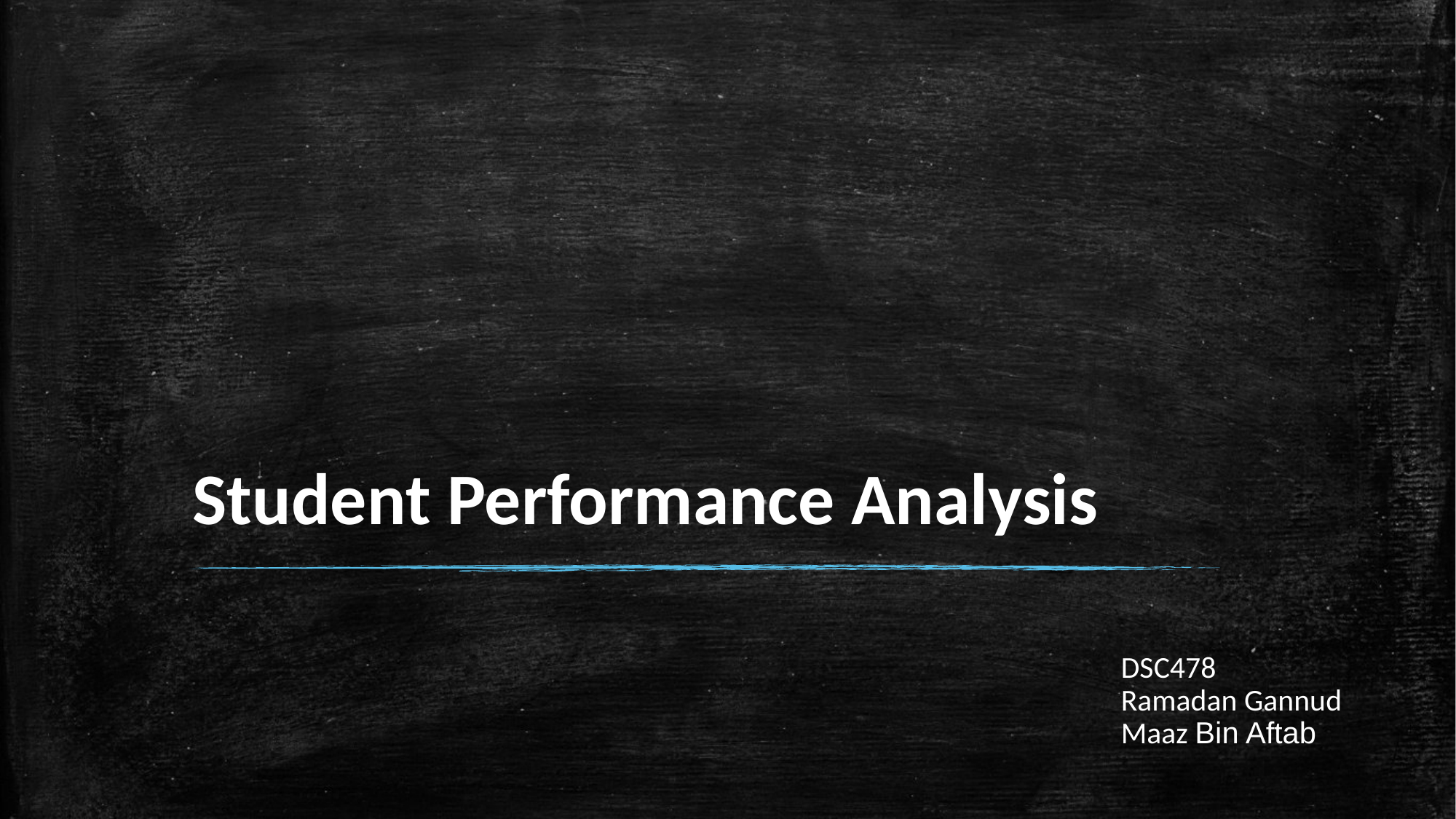

# Student Performance Analysis
DSC478
Ramadan Gannud
Maaz Bin Aftab